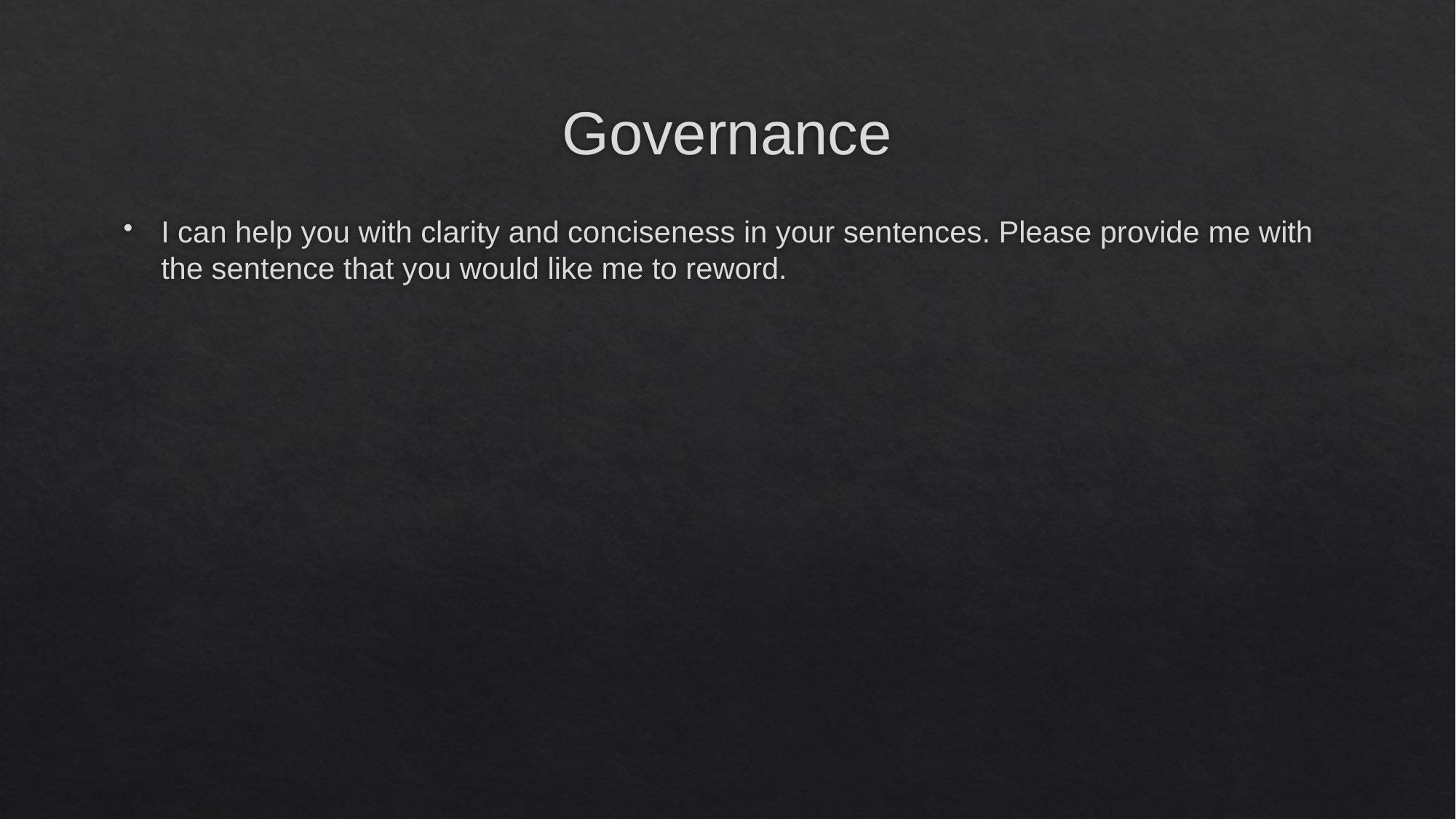

# Governance
I can help you with clarity and conciseness in your sentences. Please provide me with the sentence that you would like me to reword.